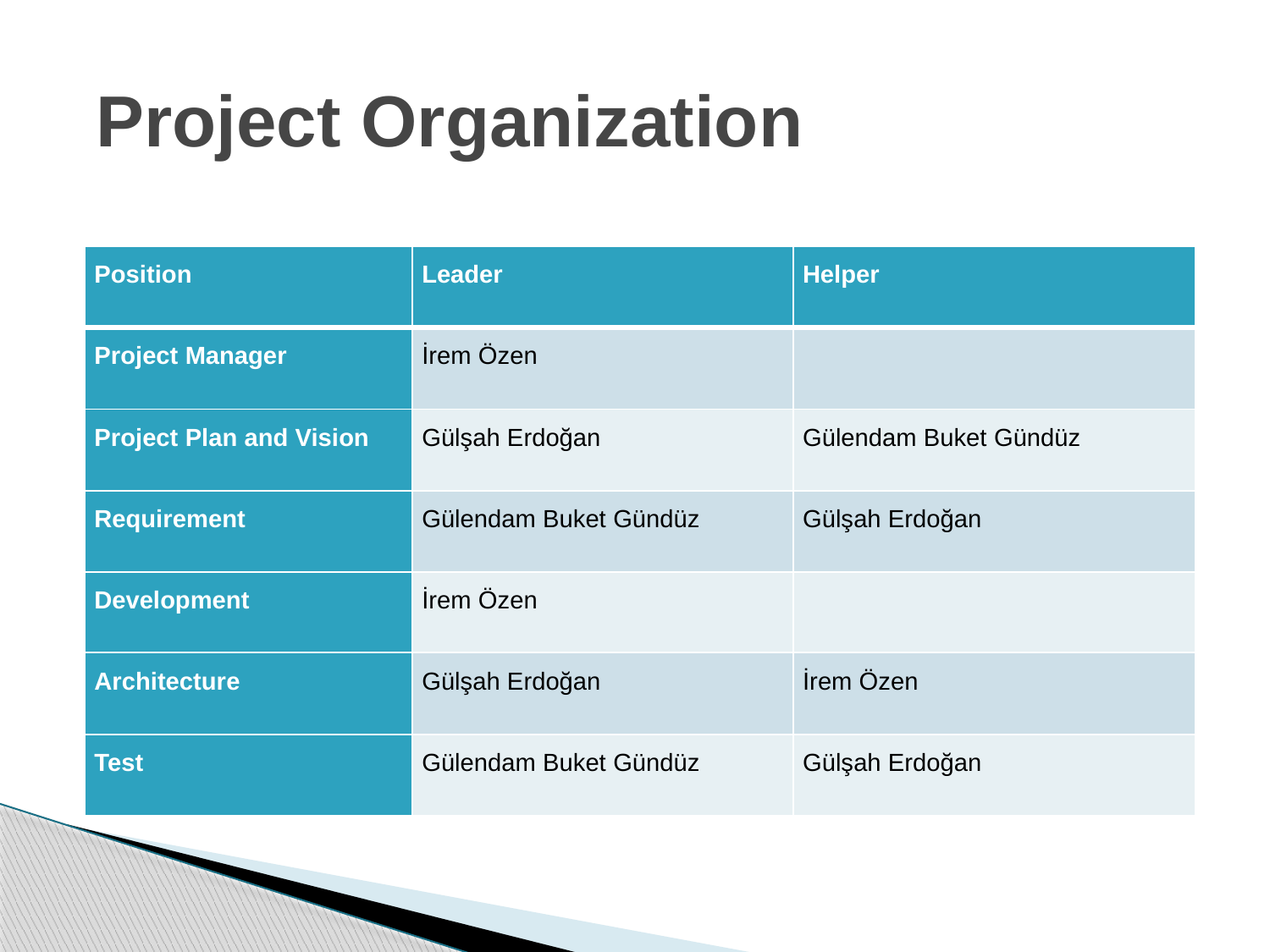

# Project Organization

| Position | Leader | Helper |
| --- | --- | --- |
| Project Manager | İrem Özen |  |
| Project Plan and Vision | Gülşah Erdoğan | Gülendam Buket Gündüz |
| Requirement | Gülendam Buket Gündüz | Gülşah Erdoğan |
| Development | İrem Özen |  |
| Architecture | Gülşah Erdoğan | İrem Özen |
| Test | Gülendam Buket Gündüz | Gülşah Erdoğan |